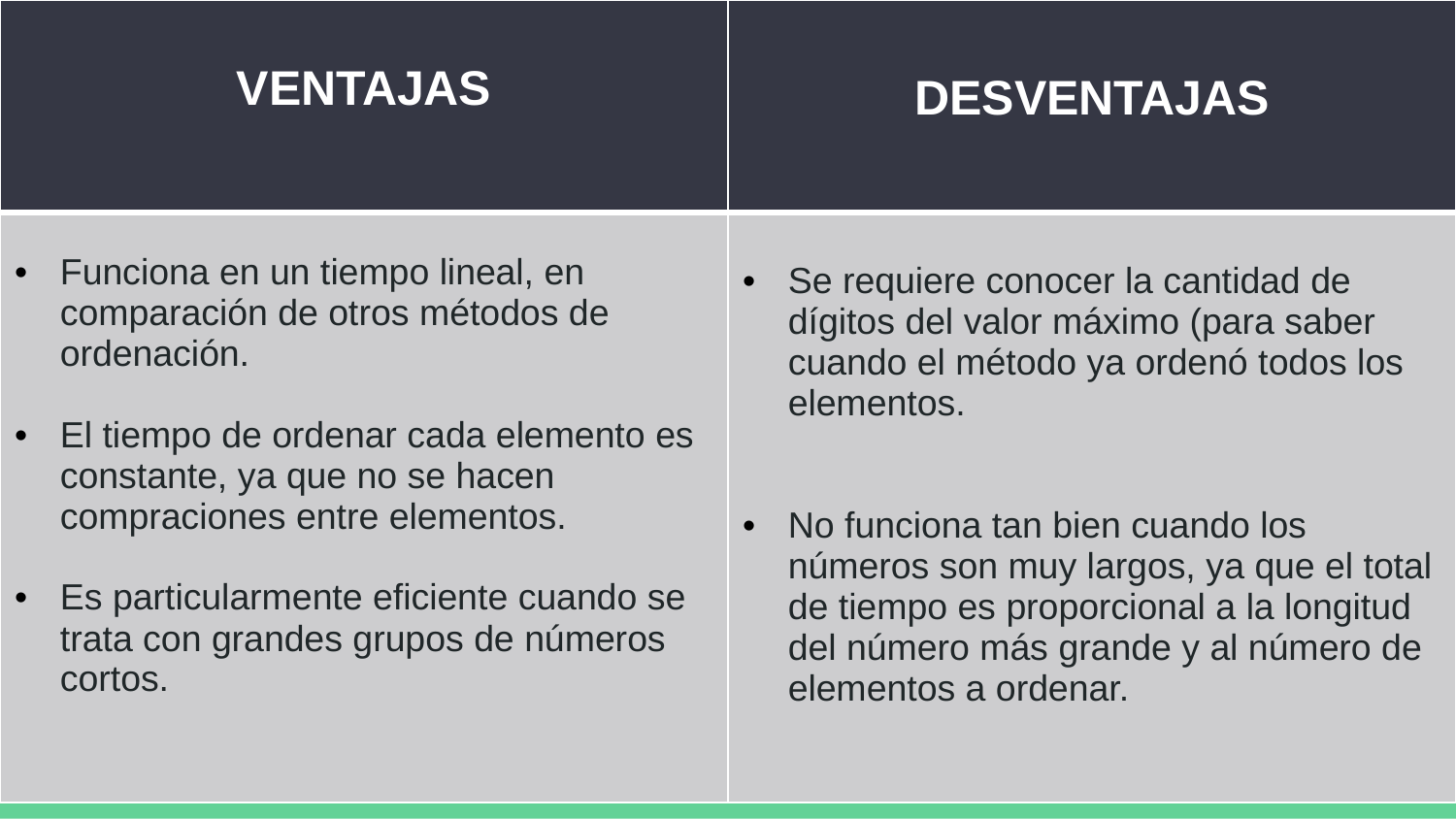

| VENTAJAS | DESVENTAJAS |
| --- | --- |
| Funciona en un tiempo lineal, en comparación de otros métodos de ordenación. El tiempo de ordenar cada elemento es constante, ya que no se hacen compraciones entre elementos. Es particularmente eficiente cuando se trata con grandes grupos de números cortos. | Se requiere conocer la cantidad de dígitos del valor máximo (para saber cuando el método ya ordenó todos los elementos. No funciona tan bien cuando los números son muy largos, ya que el total de tiempo es proporcional a la longitud del número más grande y al número de elementos a ordenar. |